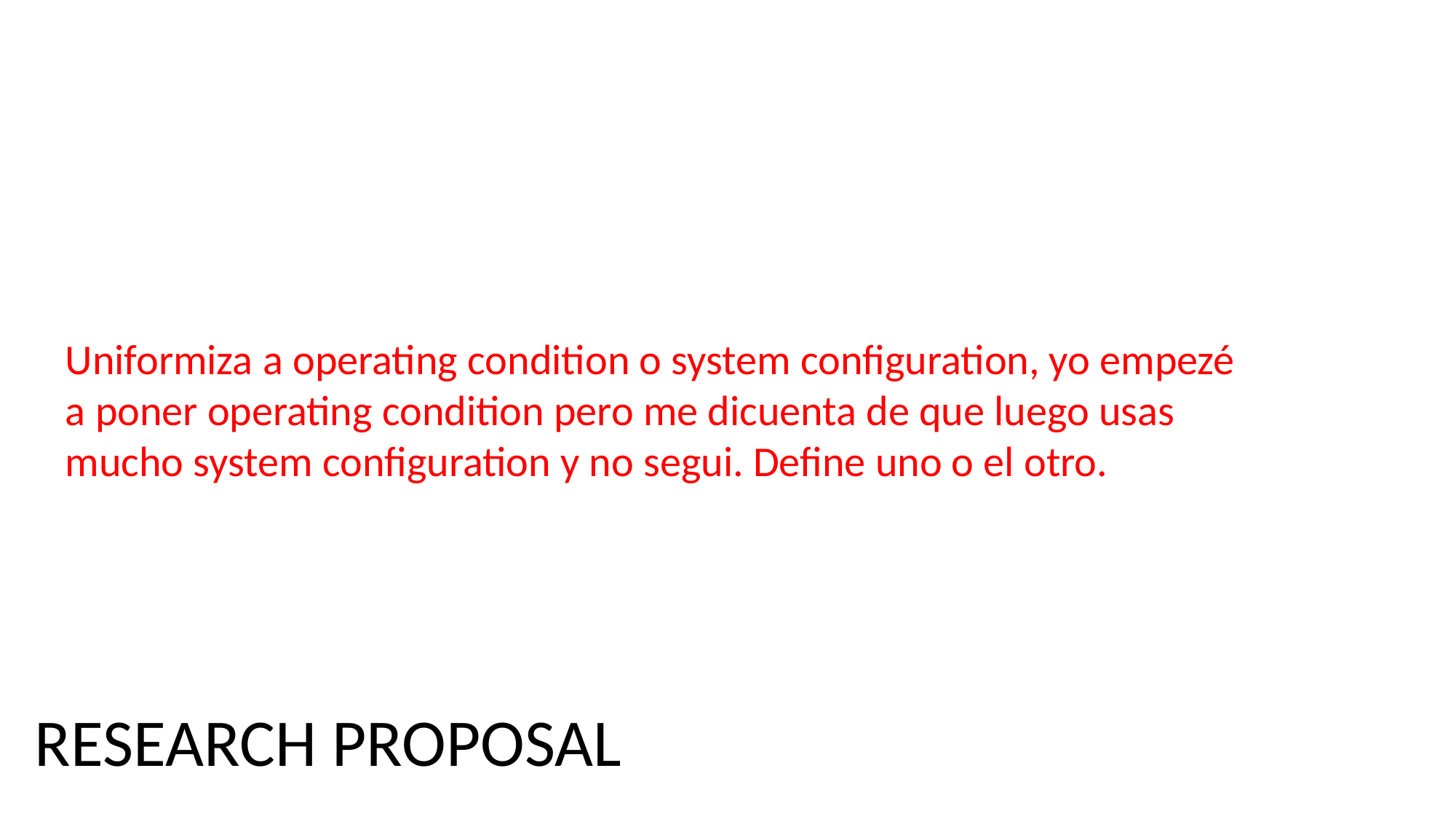

Uniformiza a operating condition o system configuration, yo empezé a poner operating condition pero me dicuenta de que luego usas mucho system configuration y no segui. Define uno o el otro.
# Research Proposal